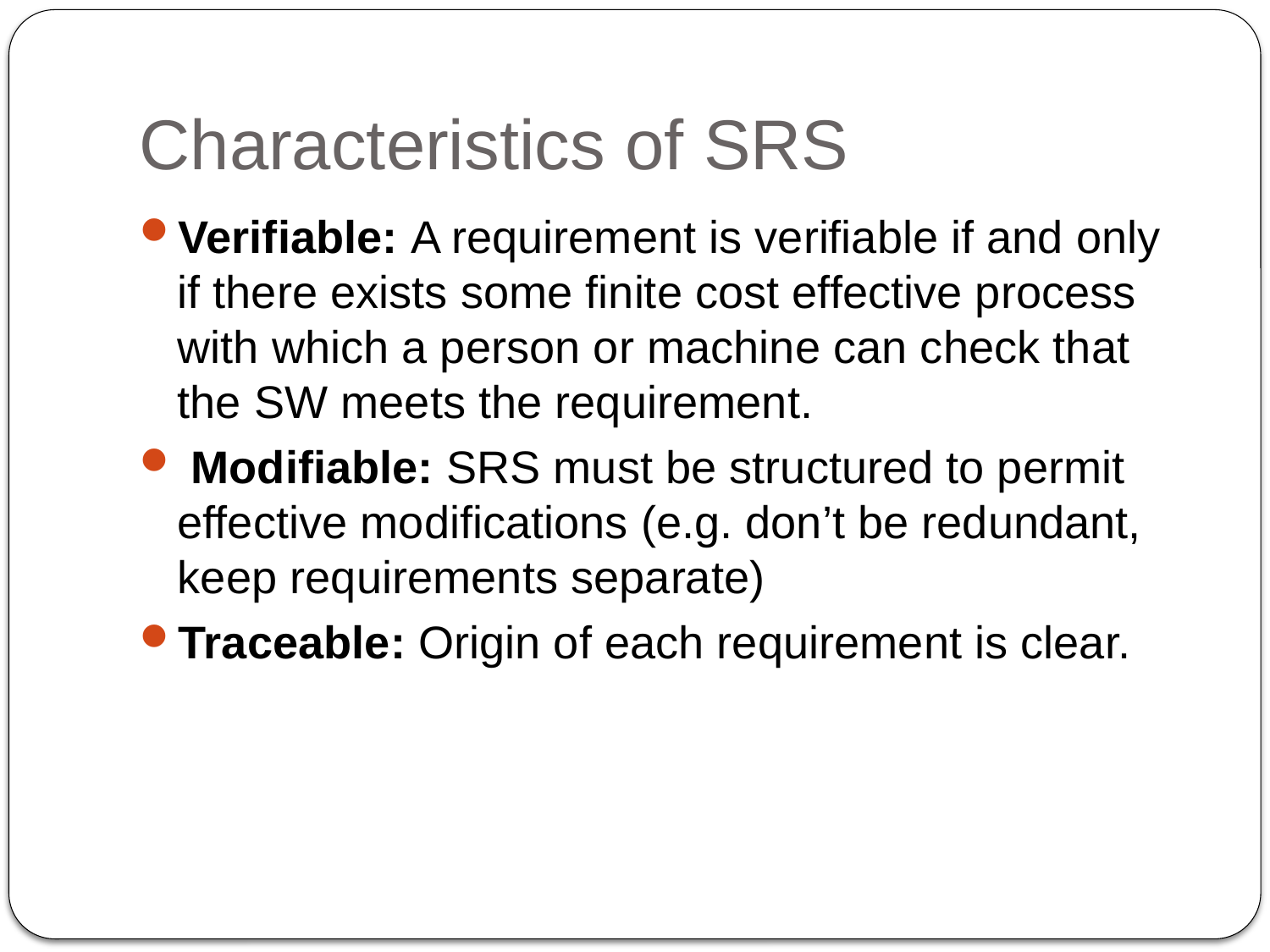

# Characteristics of SRS
Verifiable: A requirement is verifiable if and only if there exists some finite cost effective process with which a person or machine can check that the SW meets the requirement.
 Modifiable: SRS must be structured to permit effective modifications (e.g. don’t be redundant, keep requirements separate)
Traceable: Origin of each requirement is clear.